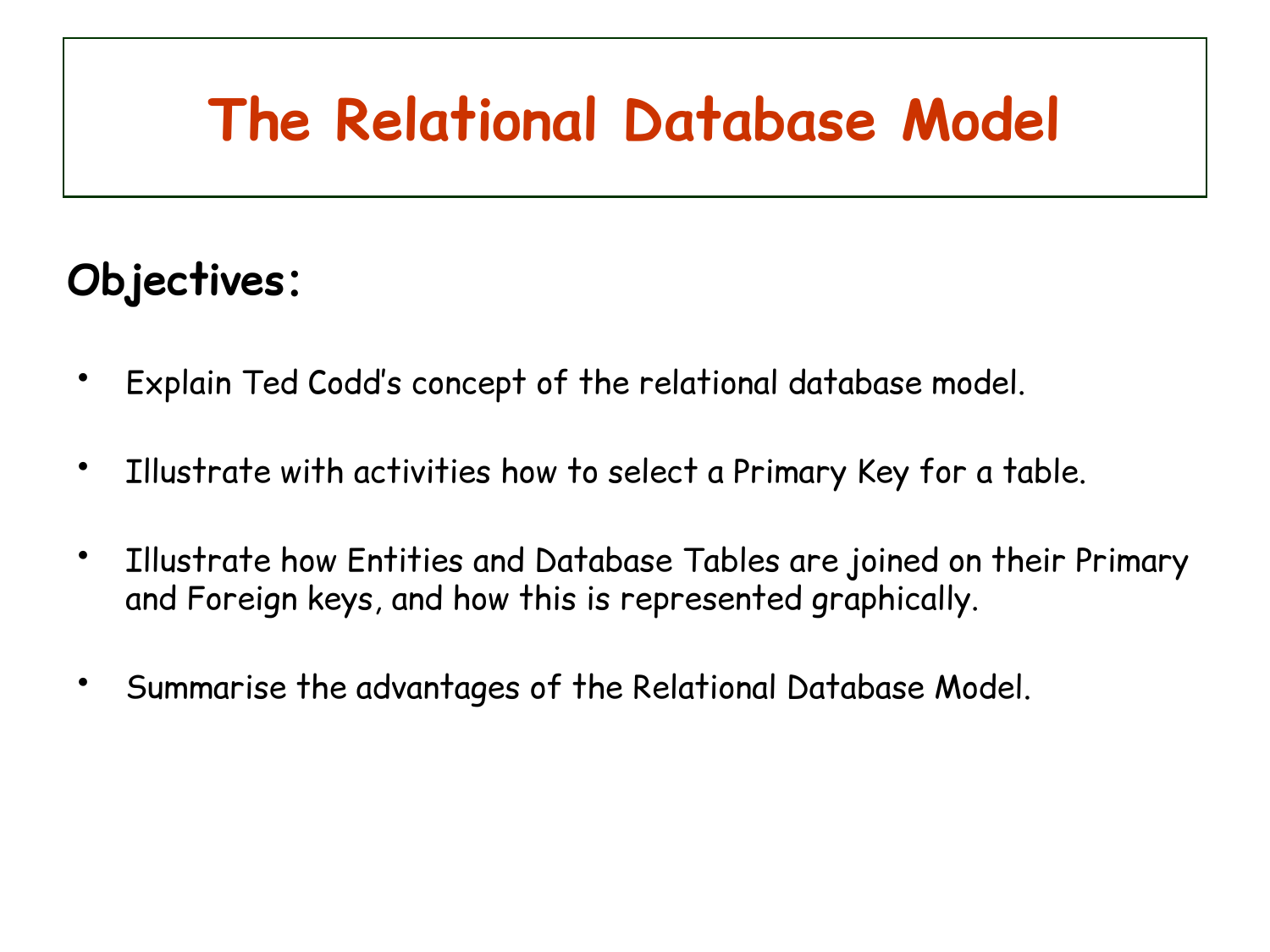

# The Relational Database Model
Objectives:
Explain Ted Codd’s concept of the relational database model.

Illustrate with activities how to select a Primary Key for a table.

Illustrate how Entities and Database Tables are joined on their Primary and Foreign keys, and how this is represented graphically.

Summarise the advantages of the Relational Database Model.